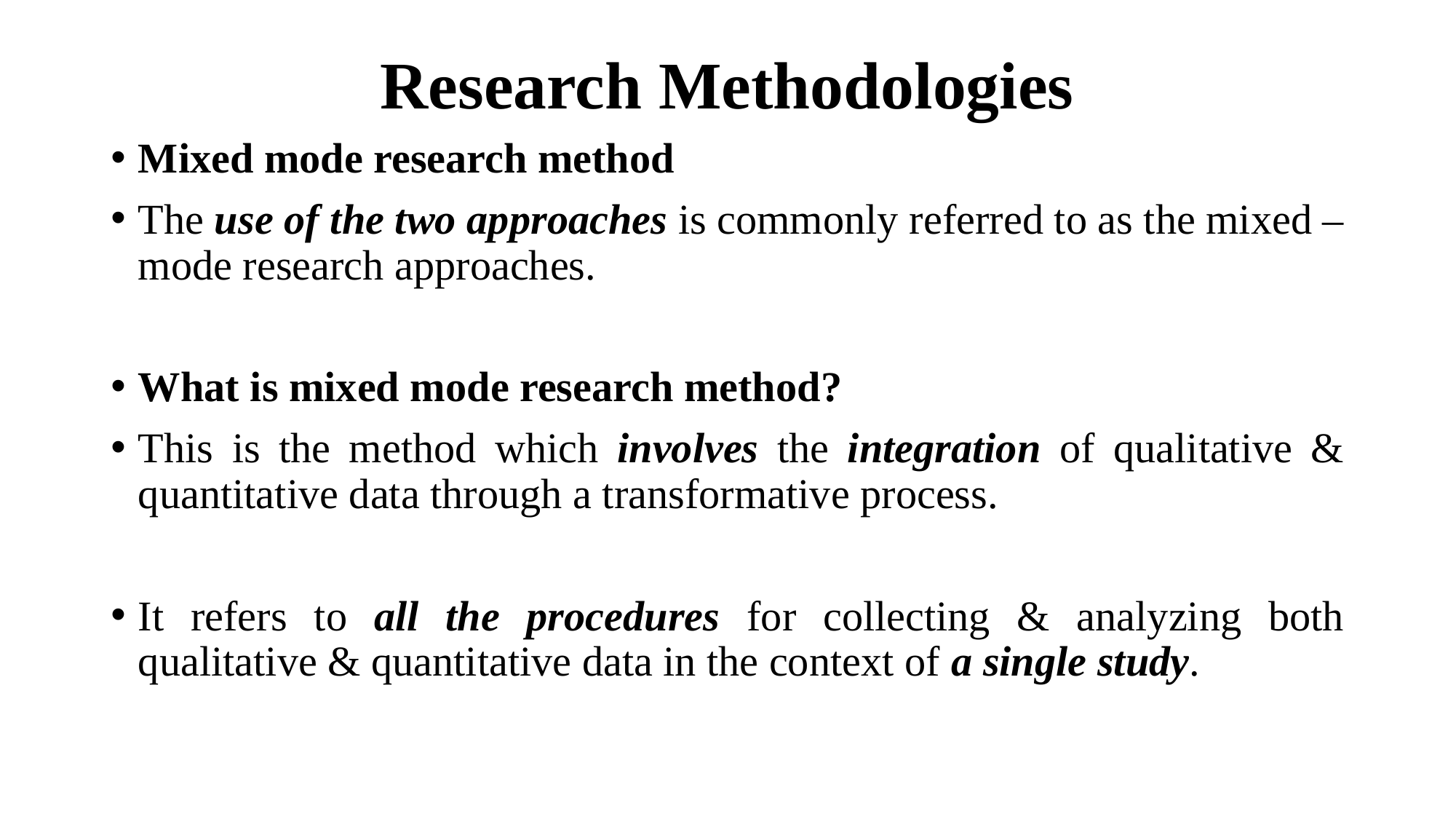

# Research Methodologies
Mixed mode research method
The use of the two approaches is commonly referred to as the mixed –mode research approaches.

What is mixed mode research method?
This is the method which involves the integration of qualitative & quantitative data through a transformative process.

It refers to all the procedures for collecting & analyzing both qualitative & quantitative data in the context of a single study.